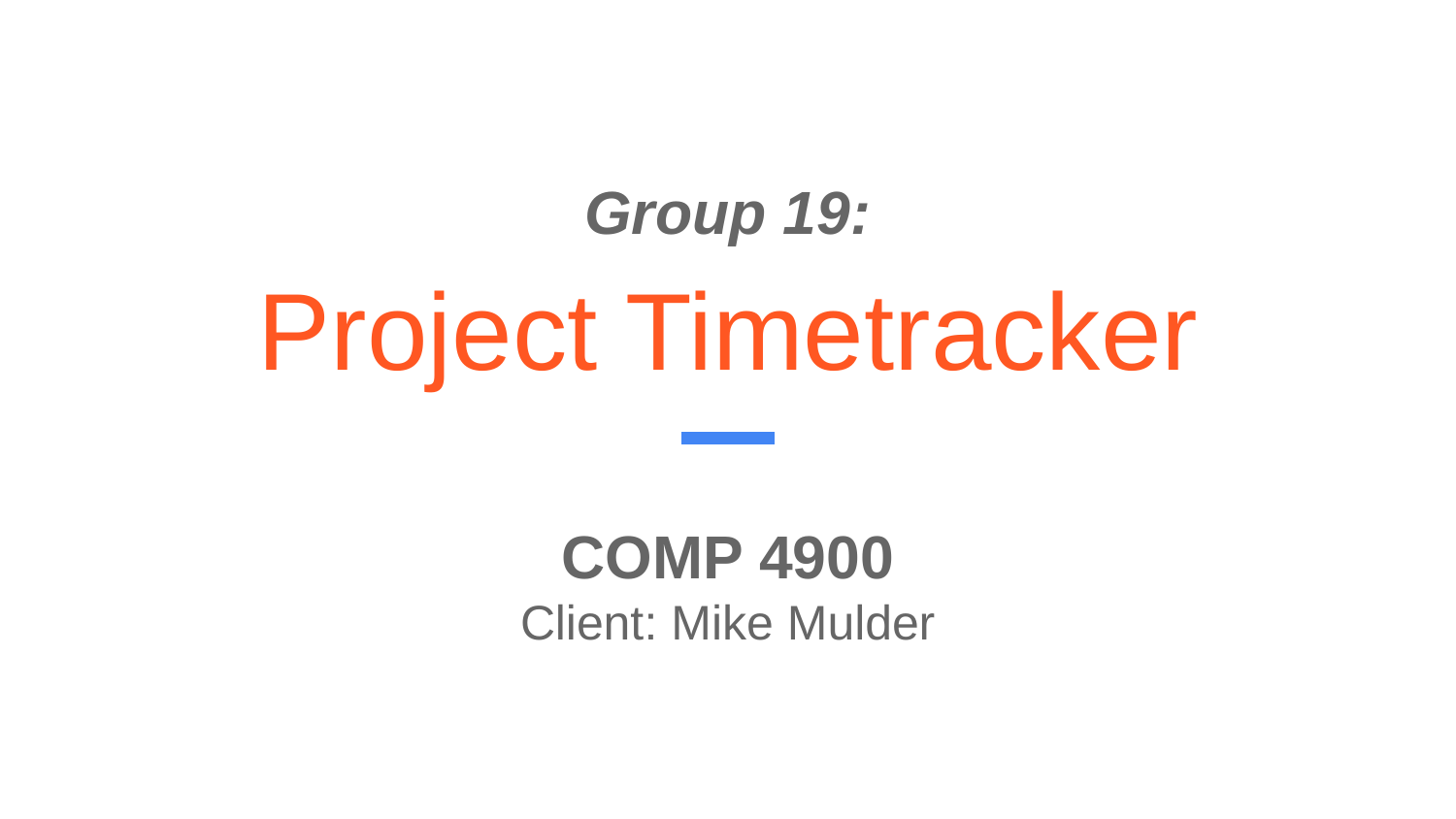

# Project Timetracker
Group 19:
COMP 4900
Client: Mike Mulder